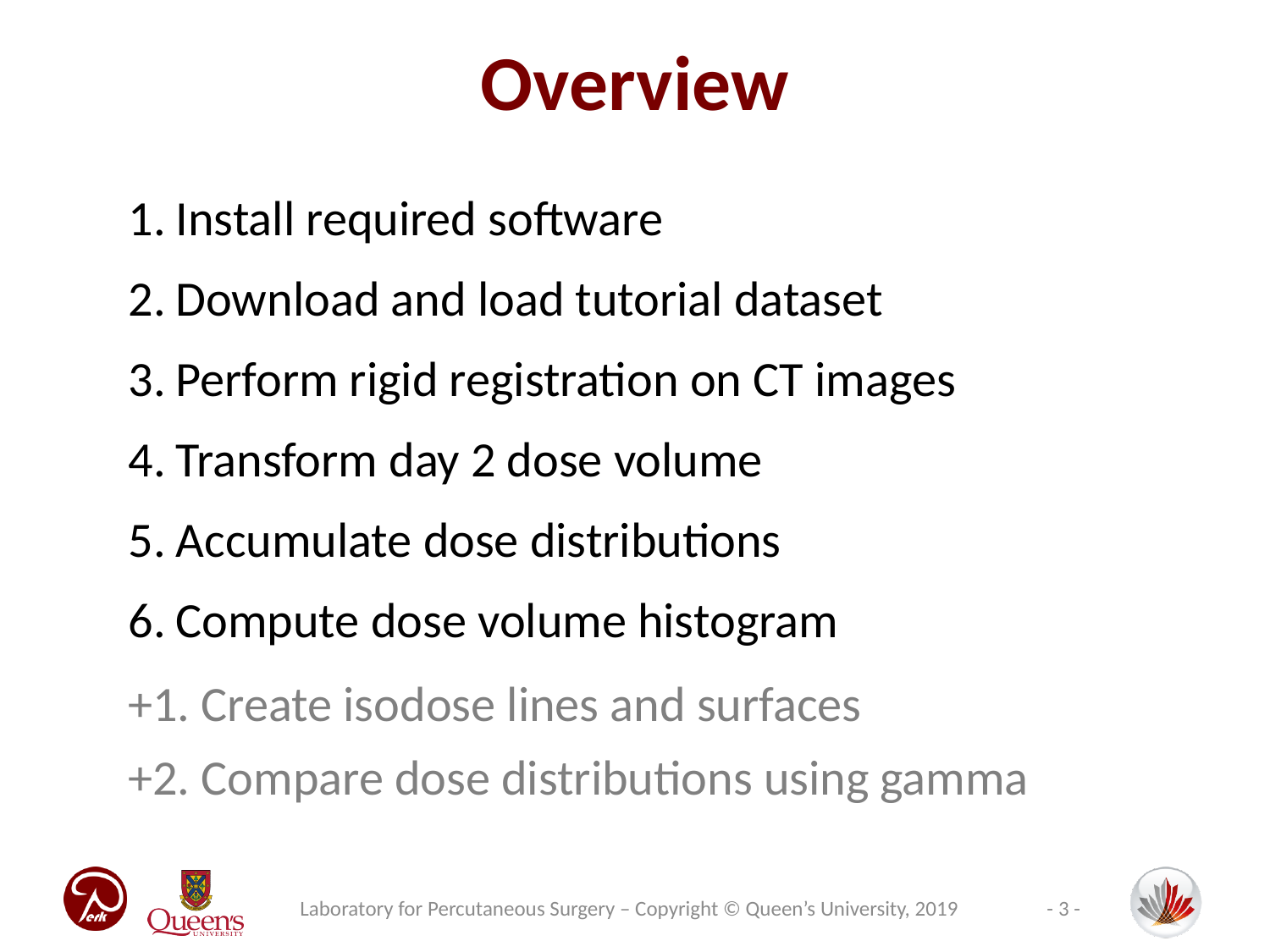

# Overview
Install required software
Download and load tutorial dataset
Perform rigid registration on CT images
Transform day 2 dose volume
Accumulate dose distributions
Compute dose volume histogram
+1. Create isodose lines and surfaces
+2. Compare dose distributions using gamma
Laboratory for Percutaneous Surgery – Copyright © Queen’s University, 2019
- 3 -